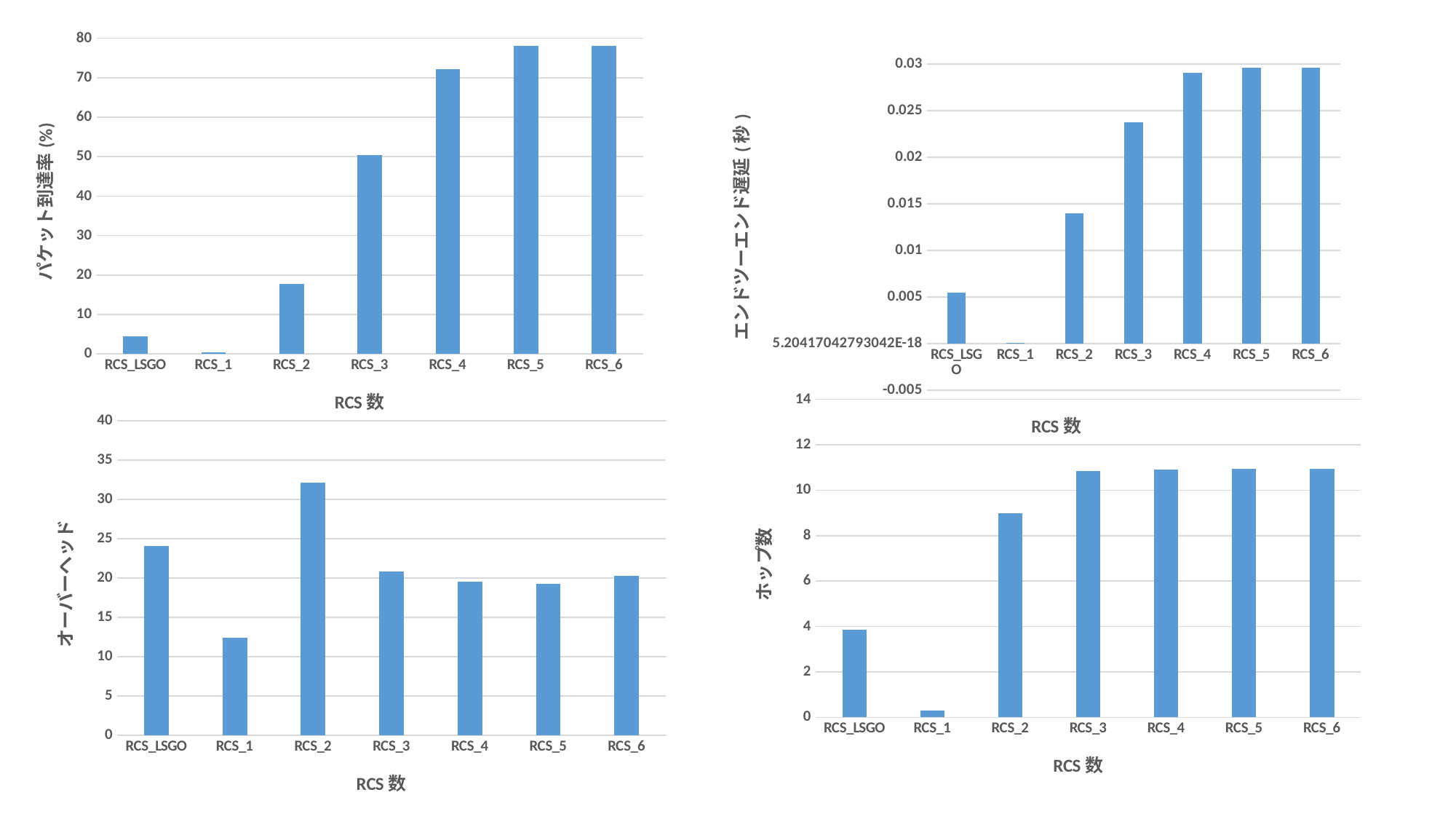

### Chart

| Category | PDR |
|---|---|
| RCS_LSGO | 4.4897959 |
| RCS_1 | 0.40816326530612196 |
| RCS_2 | 17.7551020408163 |
| RCS_3 | 50.4081633 |
| RCS_4 | 72.24489795918359 |
| RCS_5 | 78.1218274111675 |
| RCS_6 | 78.1218274111675 |

### Chart

| Category |  |
|---|---|
| RCS_LSGO | 0.005511469 |
| RCS_1 | 8.87e-05 |
| RCS_2 | 0.0139572396015549 |
| RCS_3 | 0.023756969 |
| RCS_4 | 0.0290812900145772 |
| RCS_5 | 0.0295763923495286 |
| RCS_6 | 0.0295763923495286 |

### Chart

| Category |  |
|---|---|
| RCS_LSGO | 3.86462585 |
| RCS_1 | 0.285714285714285 |
| RCS_2 | 8.99082100372616 |
| RCS_3 | 10.83842999 |
| RCS_4 | 10.9167149691114 |
| RCS_5 | 10.9513871188952 |
| RCS_6 | 10.9513871188952 |

### Chart

| Category |  |
|---|---|
| RCS_LSGO | 24.05102041 |
| RCS_1 | 12.3877551020408 |
| RCS_2 | 32.1517006802721 |
| RCS_3 | 20.85128766 |
| RCS_4 | 19.5256964690638 |
| RCS_5 | 19.2202642816856 |
| RCS_6 | 20.2202642816856 |